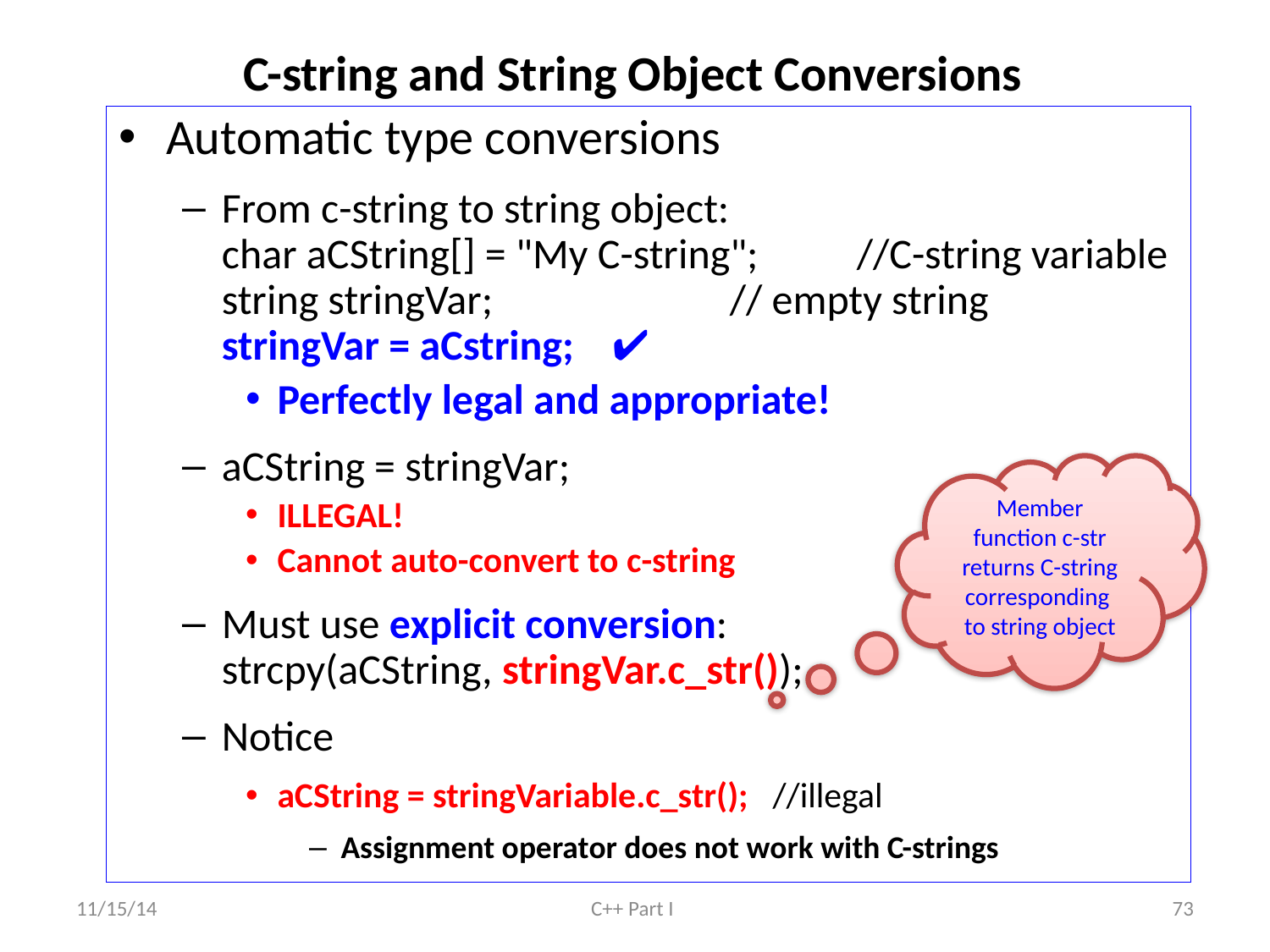

# C-string and String Object Conversions
Automatic type conversions
From c-string to string object:
char aCString[] = "My C-string";  	//C-string variable
string stringVar;		// empty string
stringVar = aCstring;    ✔
Perfectly legal and appropriate!
aCString = stringVar;
ILLEGAL!
Cannot auto-convert to c-string
Must use explicit conversion:
strcpy(aCString, stringVar.c_str());
Notice
aCString = stringVariable.c_str();   //illegal
Assignment operator does not work with C-strings
Member function c-str returns C-string corresponding  to string object
11/15/14
C++ Part I
73